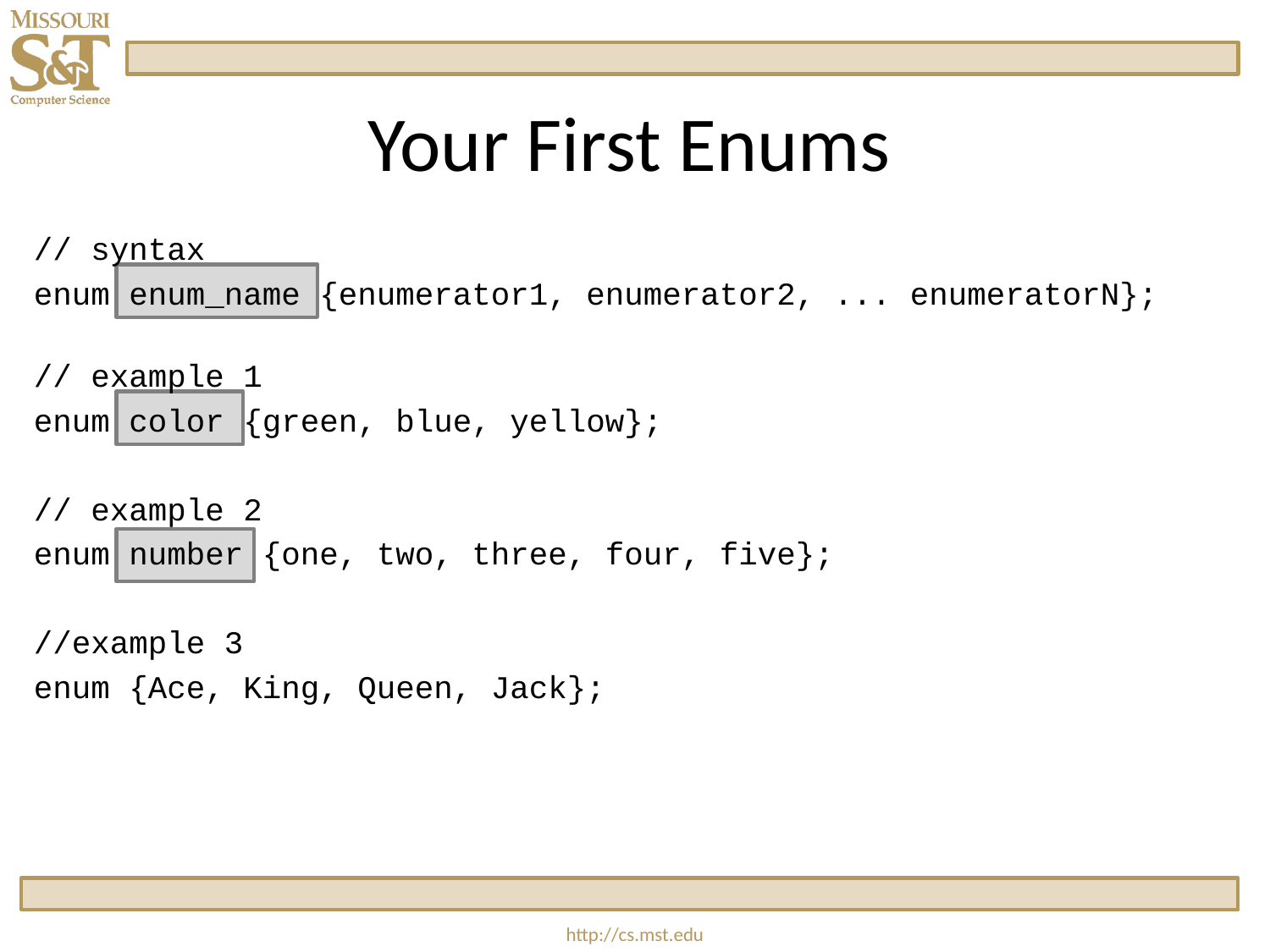

# Your First Enums
// syntax
enum enum_name {enumerator1, enumerator2, ... enumeratorN};
// example 1
enum color {green, blue, yellow};

// example 2
enum number {one, two, three, four, five};

//example 3
enum {Ace, King, Queen, Jack};